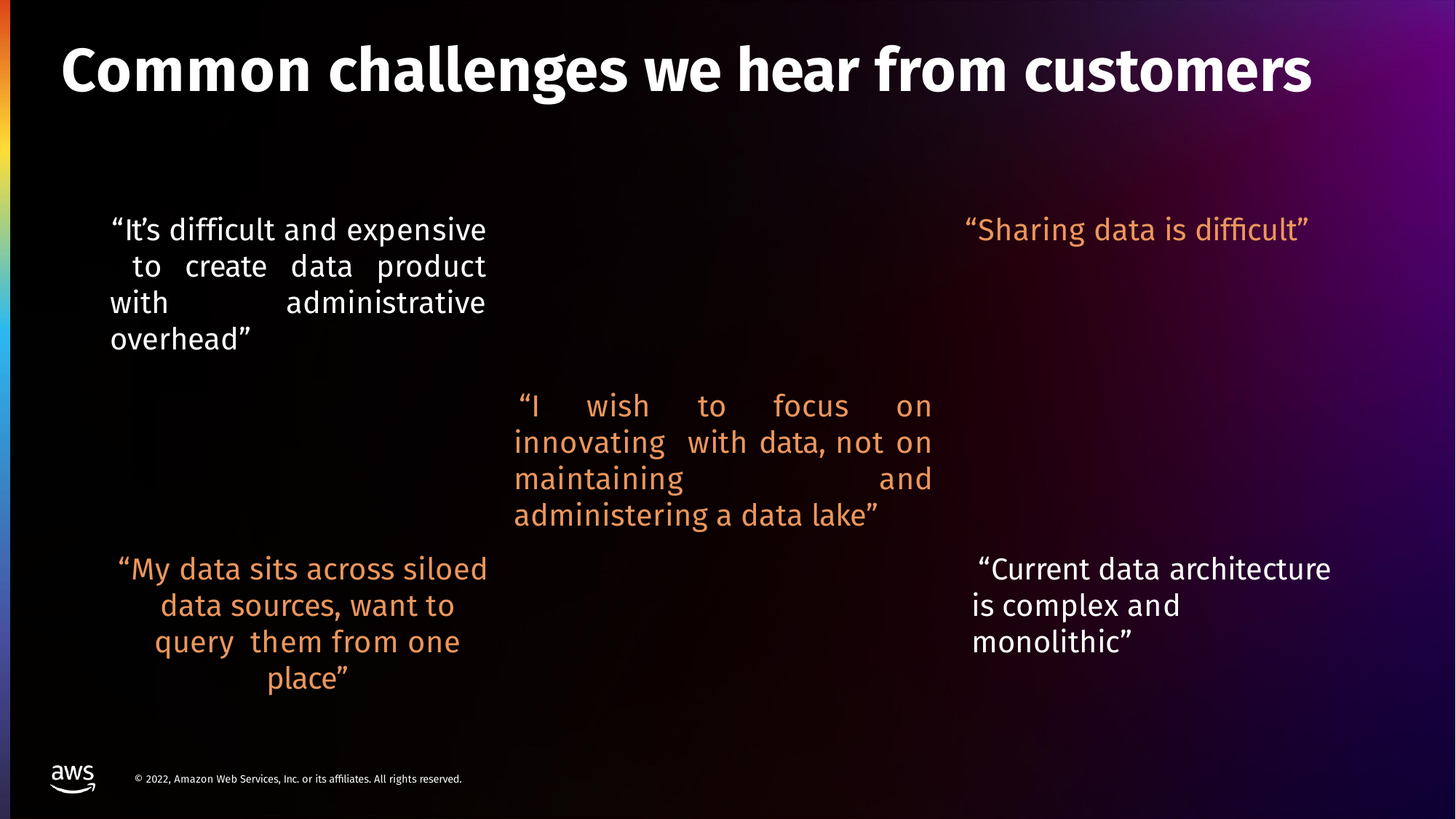

# Common challenges we hear from customers
“It’s difficult and expensive  to create data product with  administrative overhead”
“Sharing data is difficult”
“I wish to focus on innovating  with data, not on maintaining  and administering a data lake”
“My data sits across siloed  data sources, want to query  them from one place”
“Current data architecture
is complex and monolithic”
© 2022, Amazon Web Services, Inc. or its affiliates. All rights reserved.